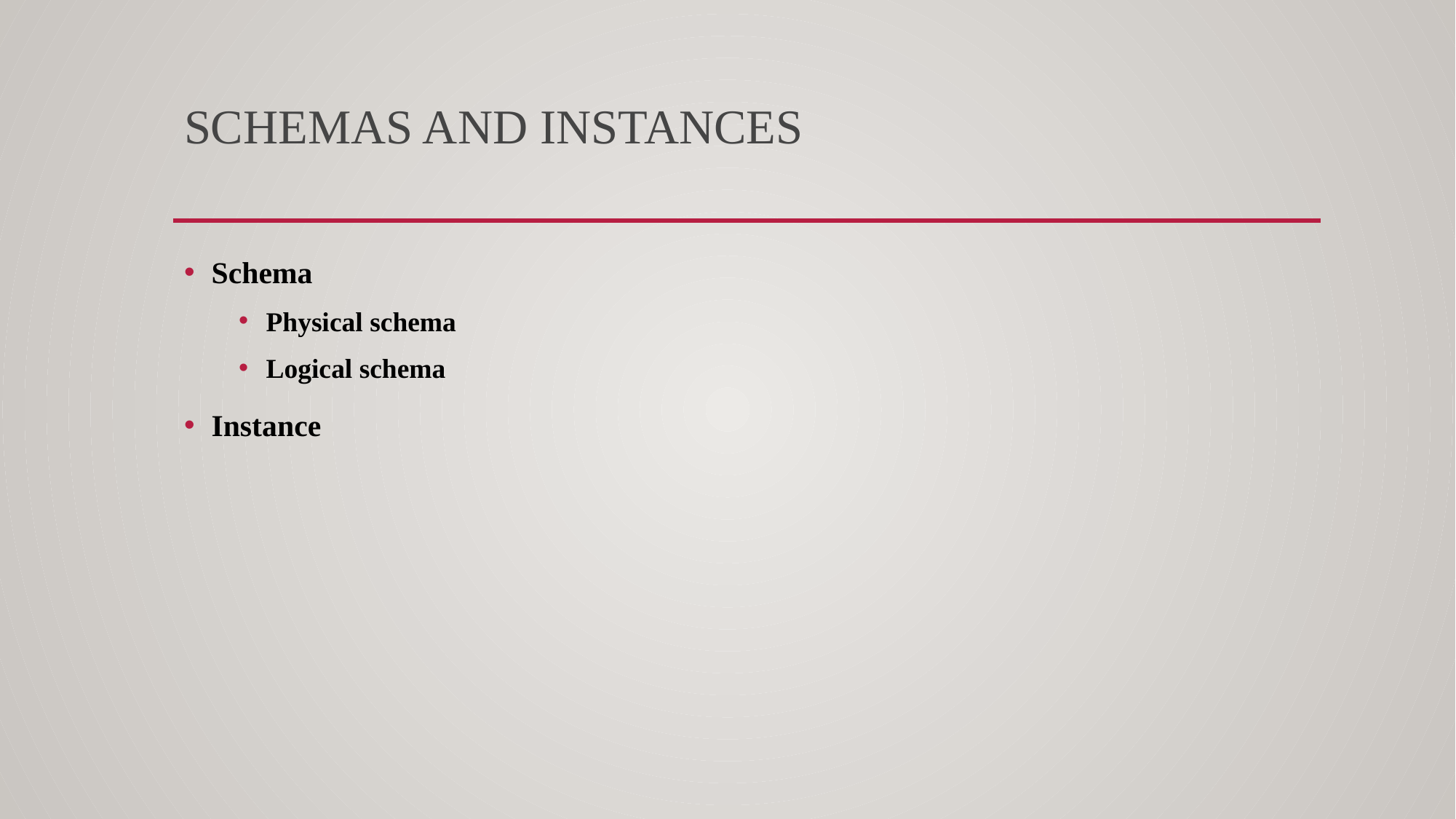

# Schemas and Instances
Schema
Physical schema
Logical schema
Instance